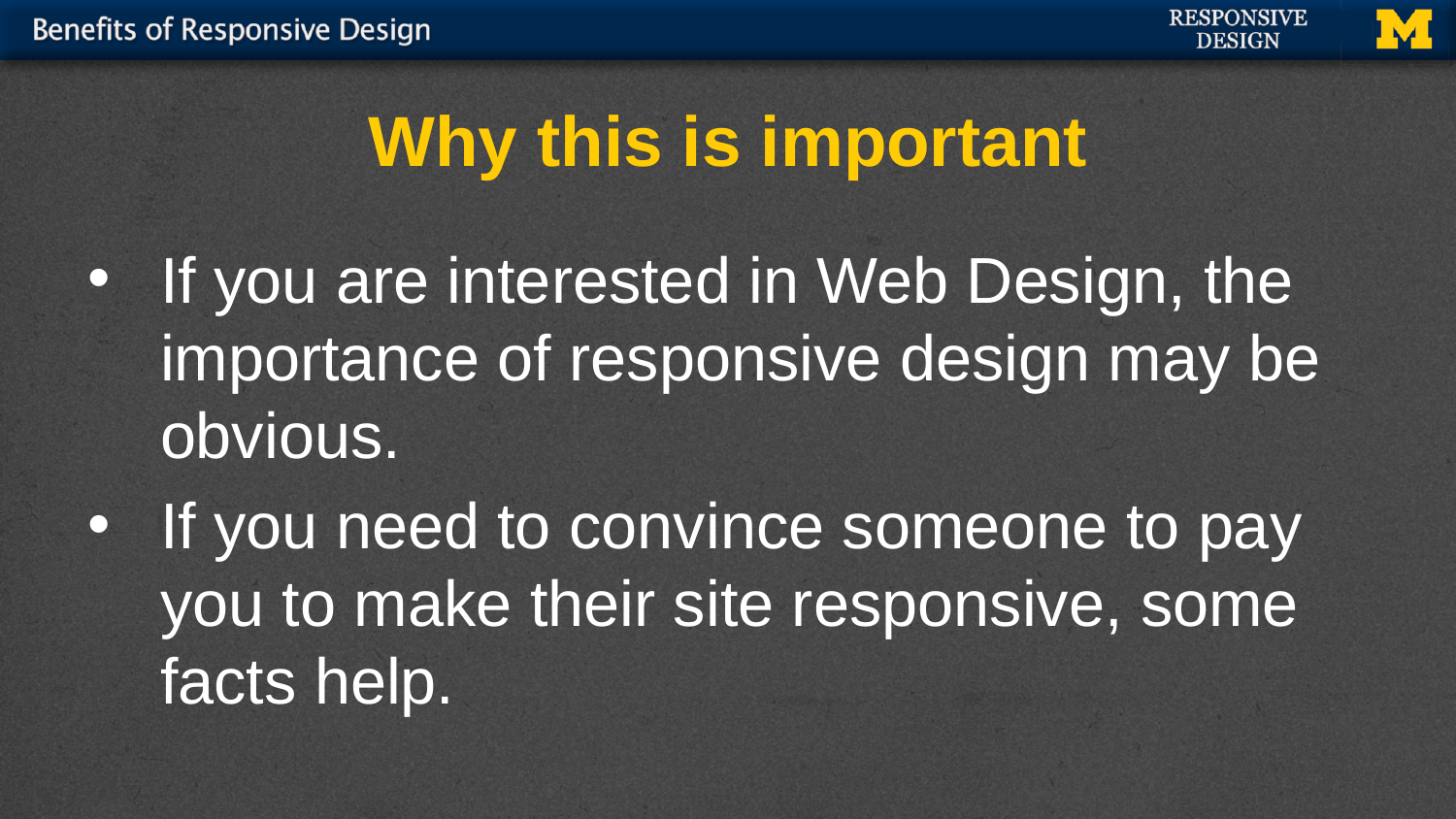

# Why this is important
If you are interested in Web Design, the importance of responsive design may be obvious.
If you need to convince someone to pay you to make their site responsive, some facts help.